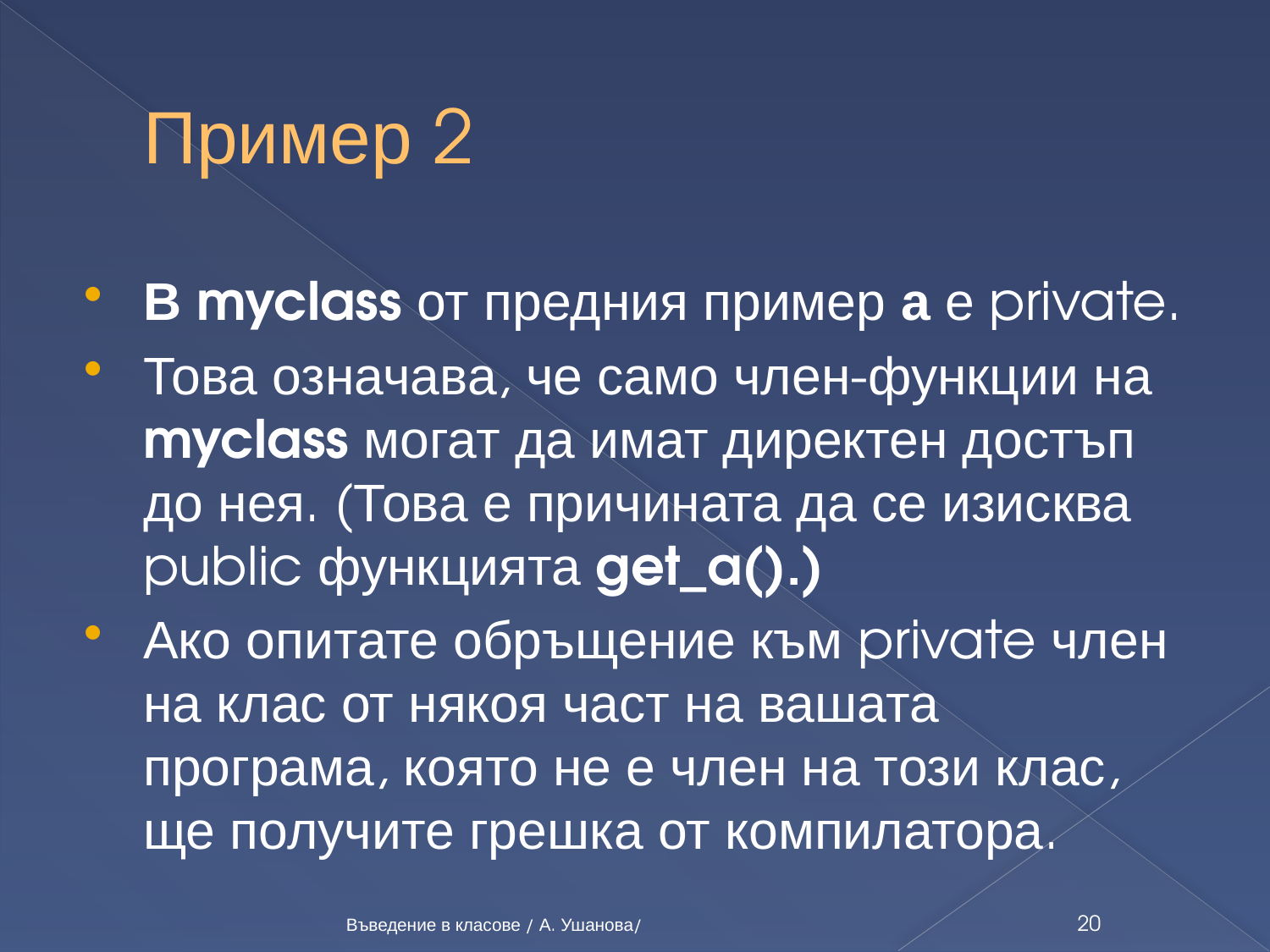

# Пример 2
В myclass от предния пример а е private.
Това означава, че само член-функции на myclass могат да имат директен достъп до нея. (Това е причината да се изисква public функцията get_a().)
Ако опитате обръщение към private член на клас от някоя част на вашата програма, която не е член на този клас, ще получите грешка от компилатора.

Въведение в класове / А. Ушанова/
20